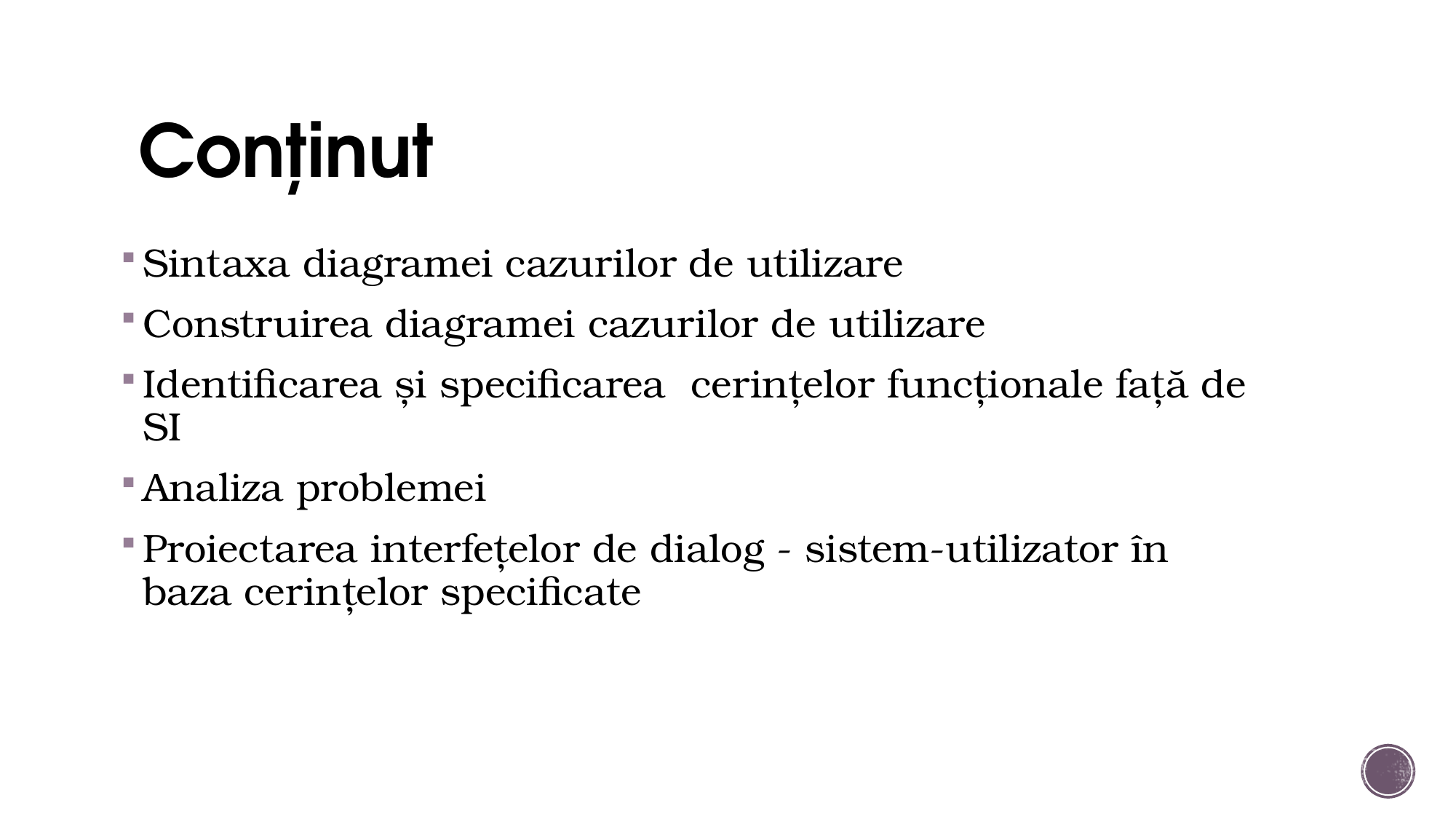

# Conținut
Sintaxa diagramei cazurilor de utilizare
Construirea diagramei cazurilor de utilizare
Identificarea şi specificarea  cerințelor funcționale față de SI
Analiza problemei
Proiectarea interfeţelor de dialog - sistem-utilizator în baza cerinţelor specificate